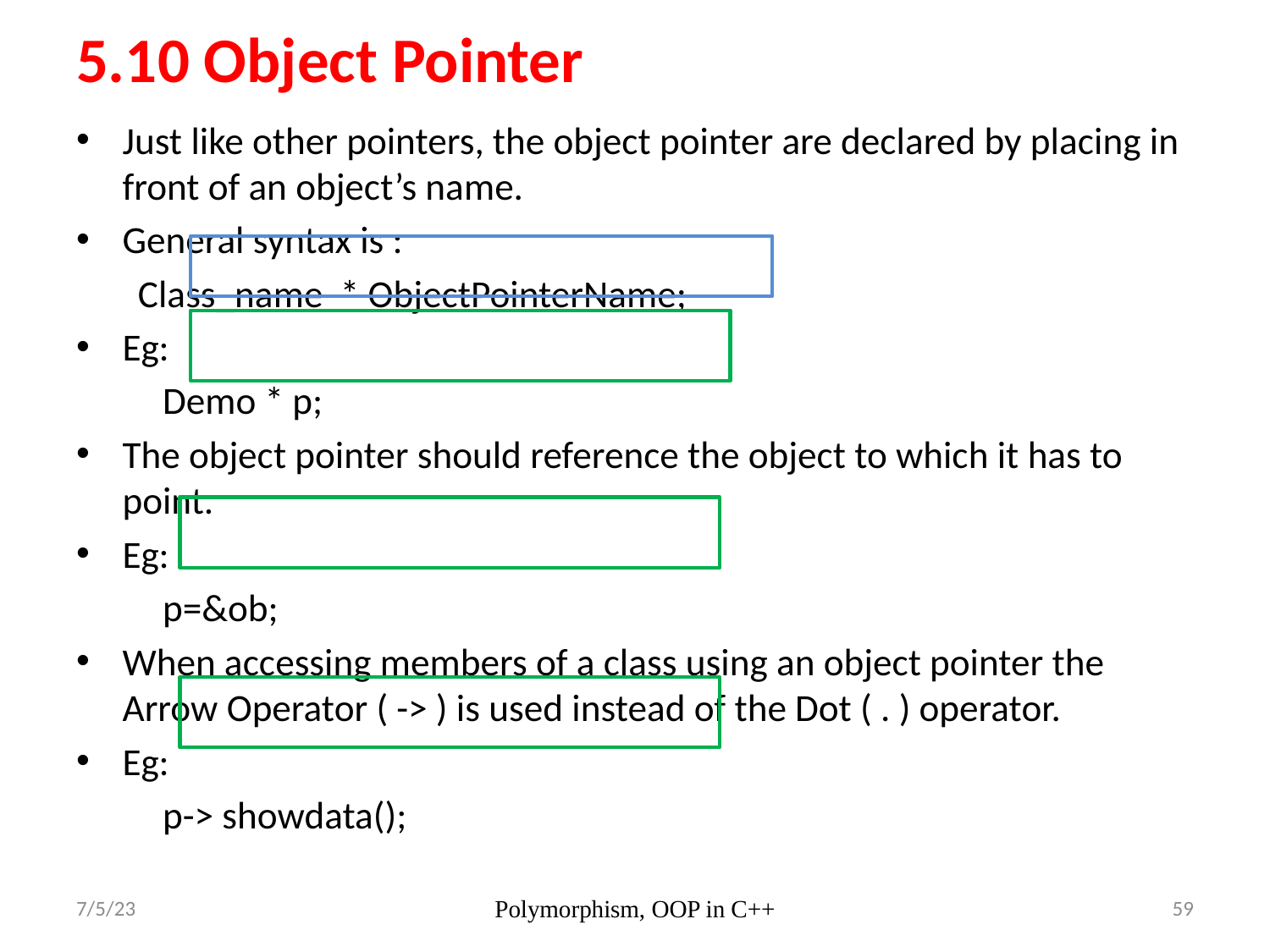

# 5.10 Object Pointer
Just like other pointers, the object pointer are declared by placing in front of an object’s name.
General syntax is :
	Class_name  * ObjectPointerName;
Eg:
	Demo * p;
The object pointer should reference the object to which it has to point.
Eg:
	p=&ob;
When accessing members of a class using an object pointer the Arrow Operator ( -> ) is used instead of the Dot ( . ) operator.
Eg:
	p-> showdata();

7/5/23
Polymorphism, OOP in C++
59